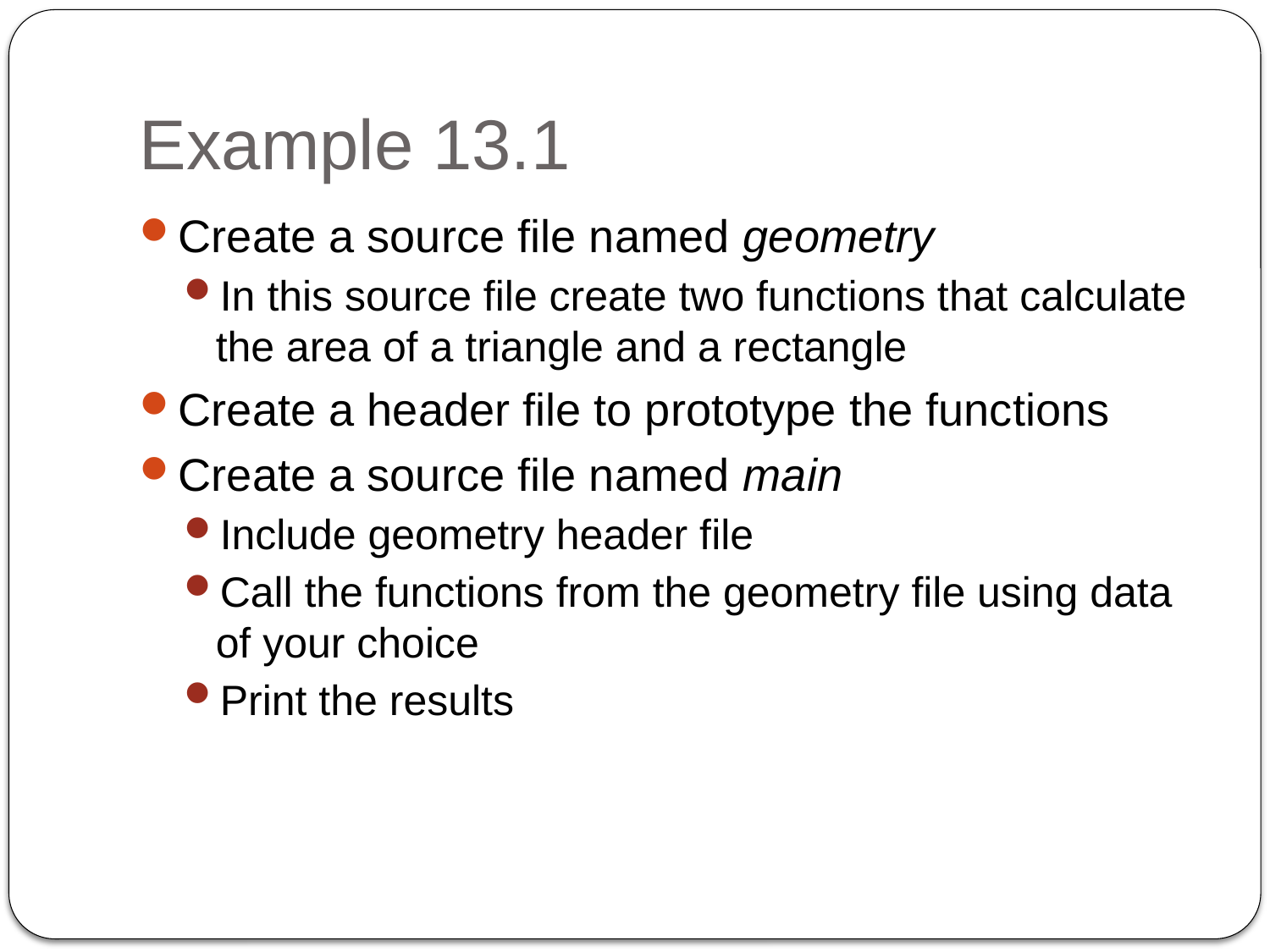

# Example 13.1
Create a source file named geometry
In this source file create two functions that calculate the area of a triangle and a rectangle
Create a header file to prototype the functions
Create a source file named main
Include geometry header file
Call the functions from the geometry file using data of your choice
Print the results